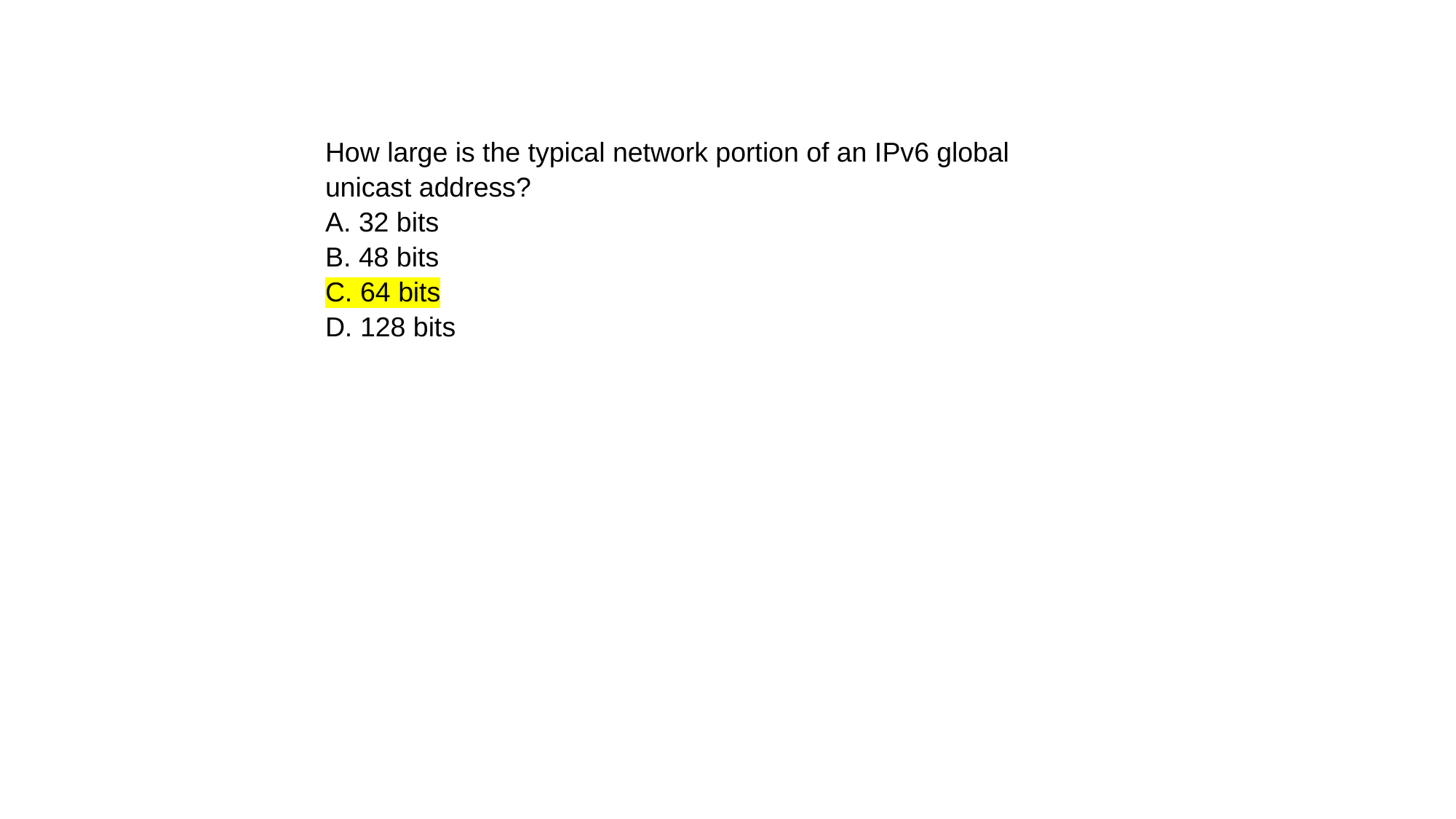

How large is the typical network portion of an IPv6 global unicast address?
A. 32 bits
B. 48 bits
C. 64 bits
D. 128 bits